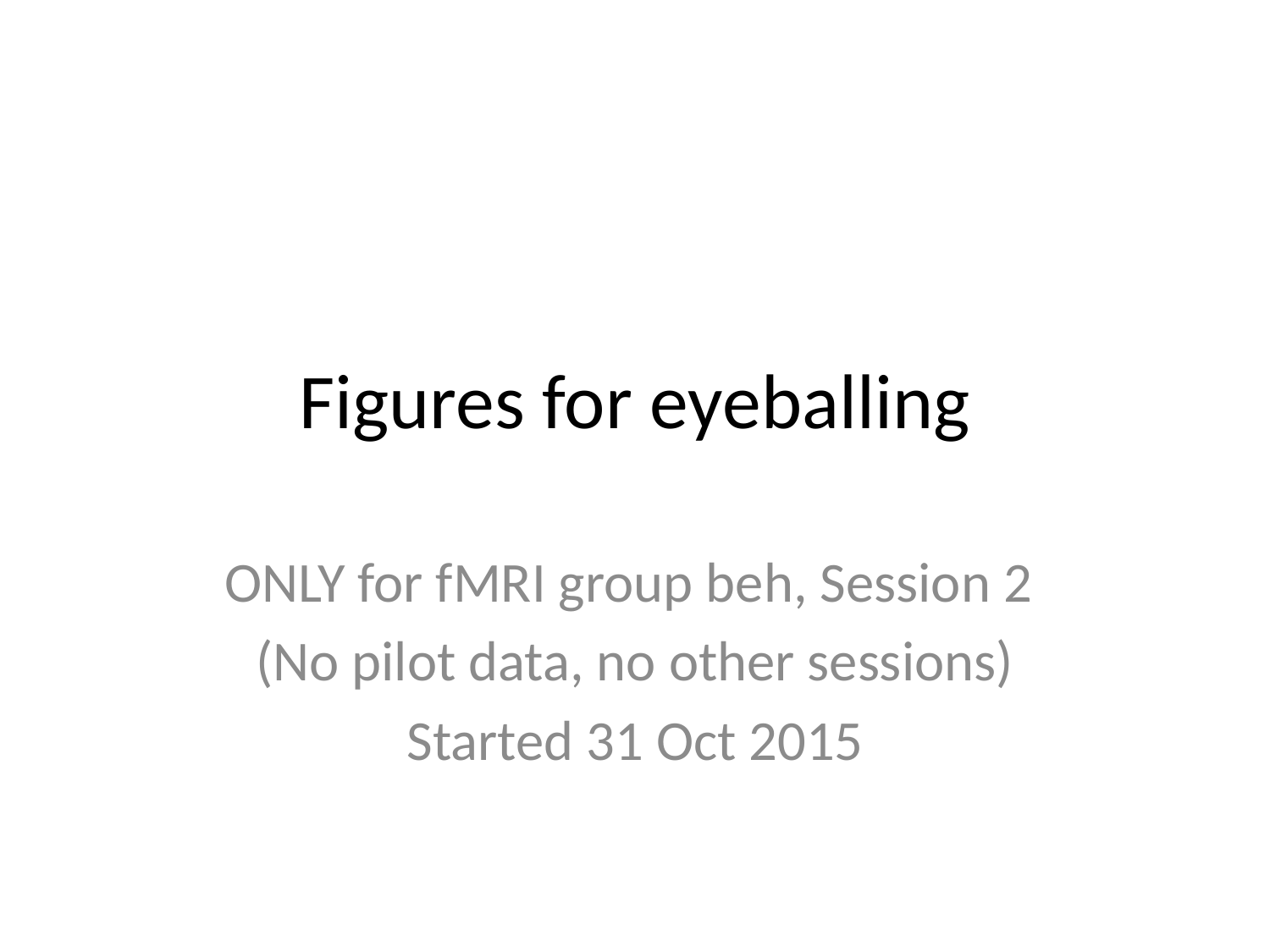

# Figures for eyeballing
ONLY for fMRI group beh, Session 2
(No pilot data, no other sessions)
Started 31 Oct 2015